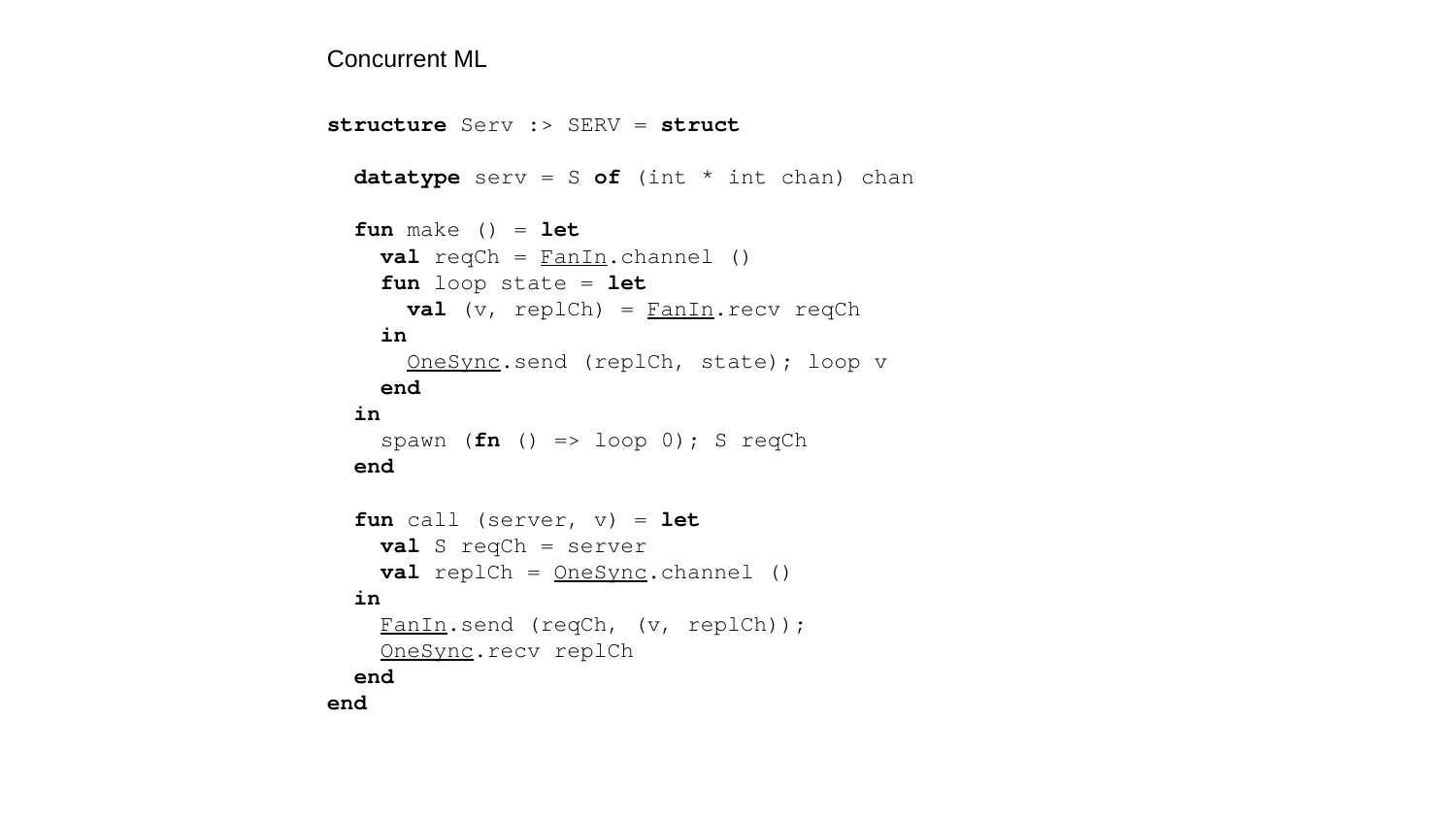

Concurrent ML
structure Serv :> SERV = struct

  datatype serv = S of (int * int chan) chan

  fun make () = let
    val reqCh = FanIn.channel ()
    fun loop state = let
      val (v, replCh) = FanIn.recv reqCh
    in
      OneSync.send (replCh, state); loop v
    end
  in
    spawn (fn () => loop 0); S reqCh
  end

  fun call (server, v) = let
    val S reqCh = server
    val replCh = OneSync.channel ()
  in
    FanIn.send (reqCh, (v, replCh));
    OneSync.recv replCh
  end
end